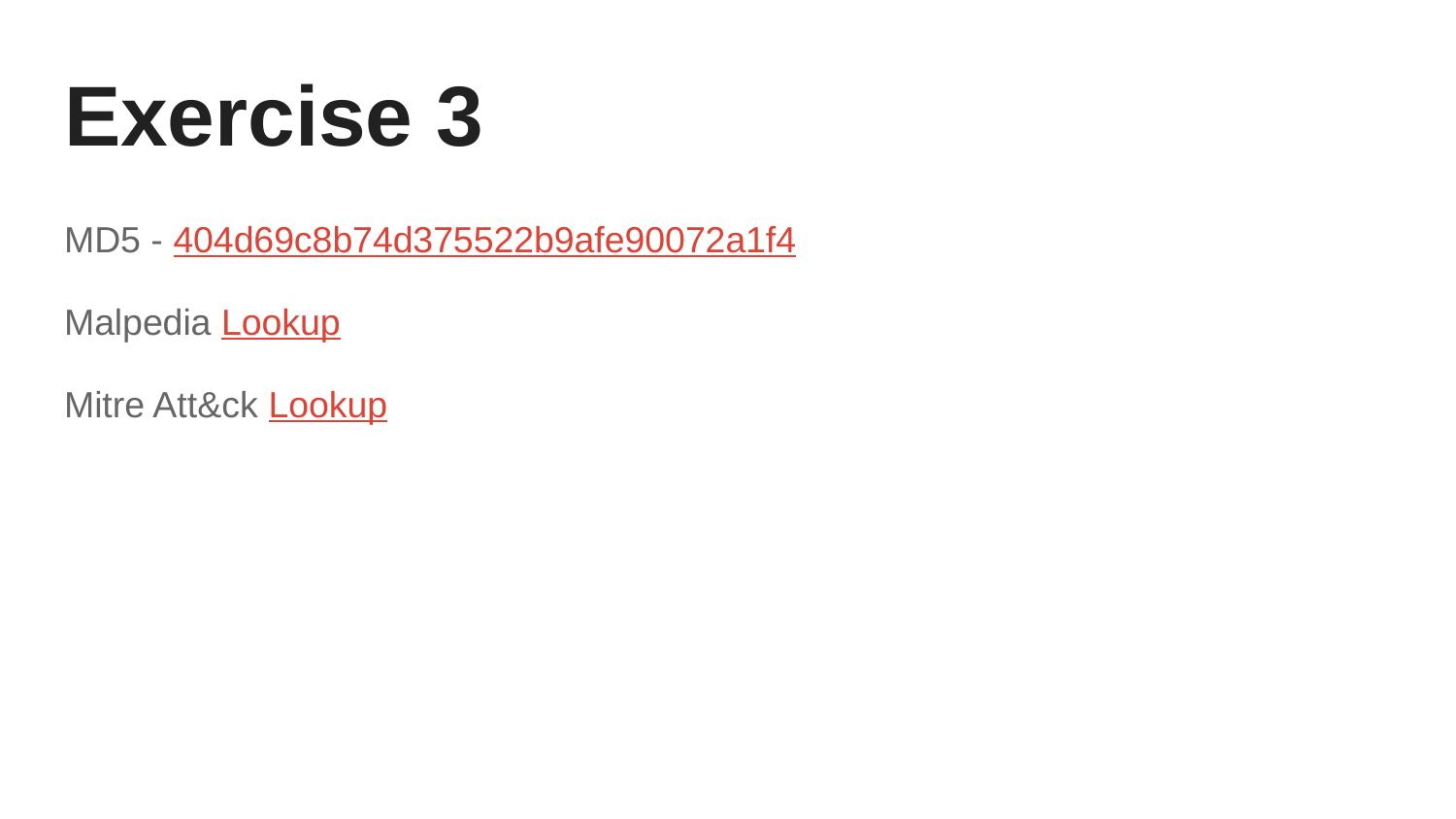

# Exercise 3
MD5 - 404d69c8b74d375522b9afe90072a1f4
Malpedia Lookup
Mitre Att&ck Lookup